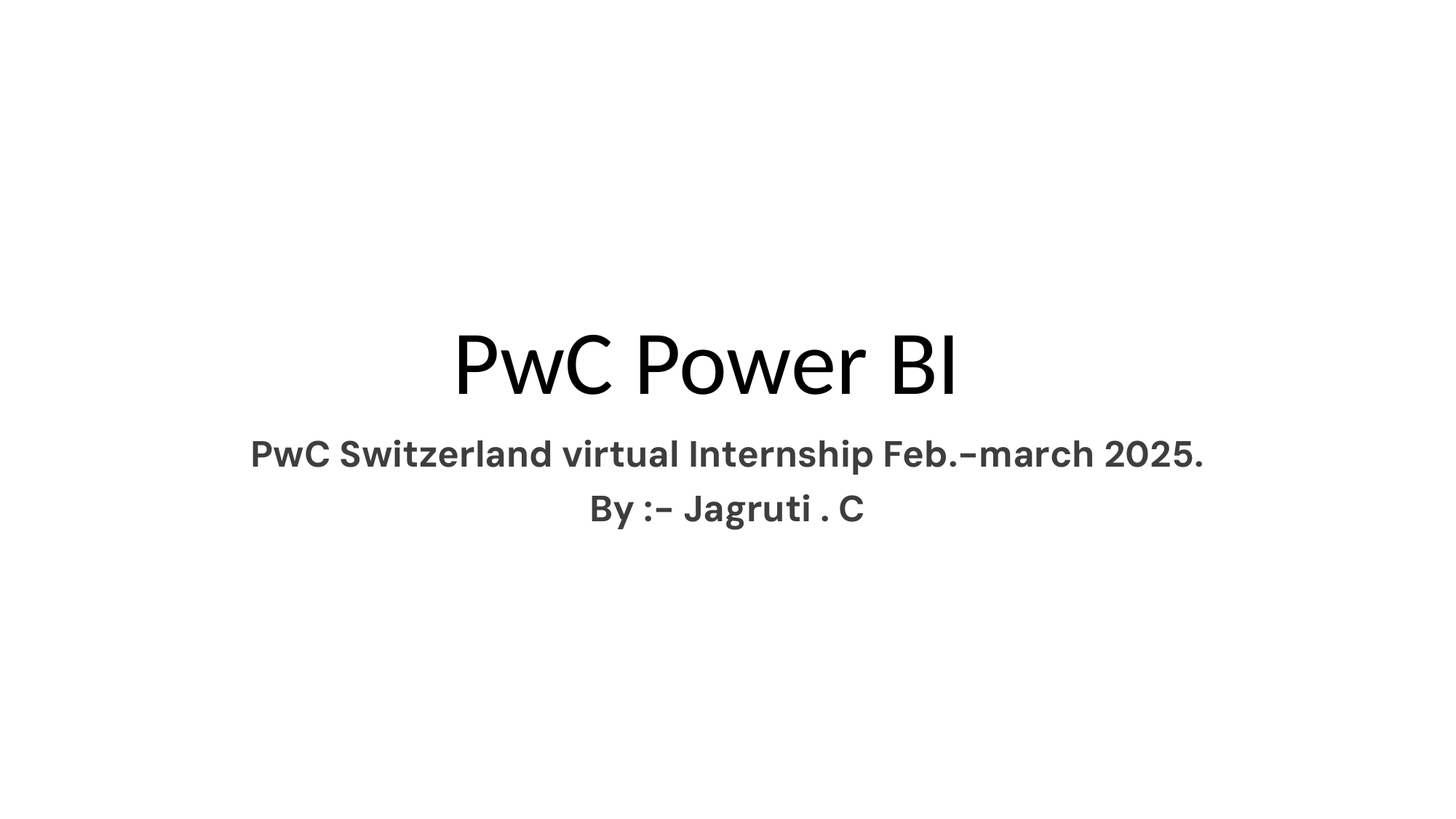

# PwC Power BI
PwC Switzerland virtual Internship Feb.-march 2025.
By :- Jagruti . C